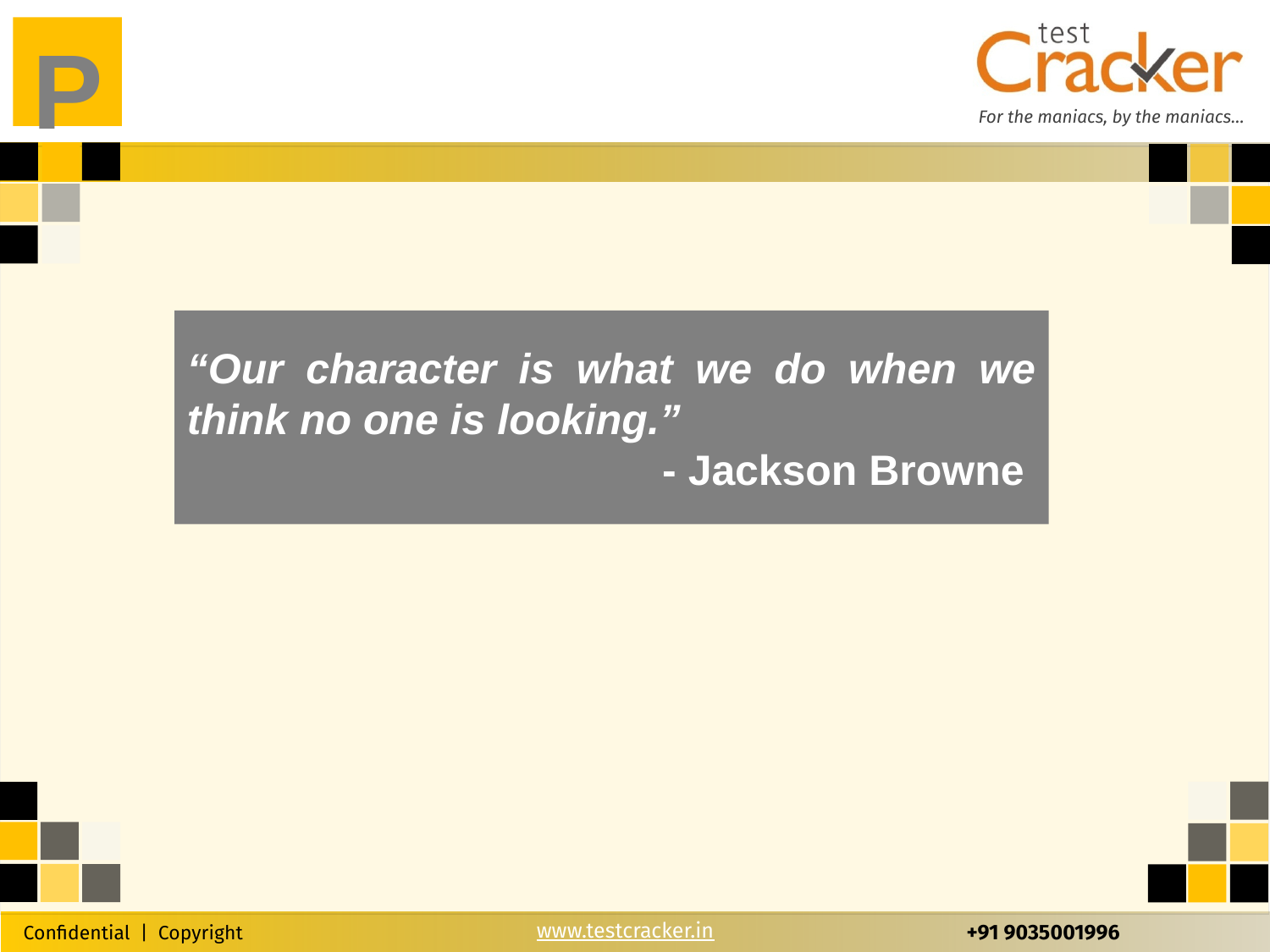

“Our character is what we do when we think no one is looking.”
- Jackson Browne